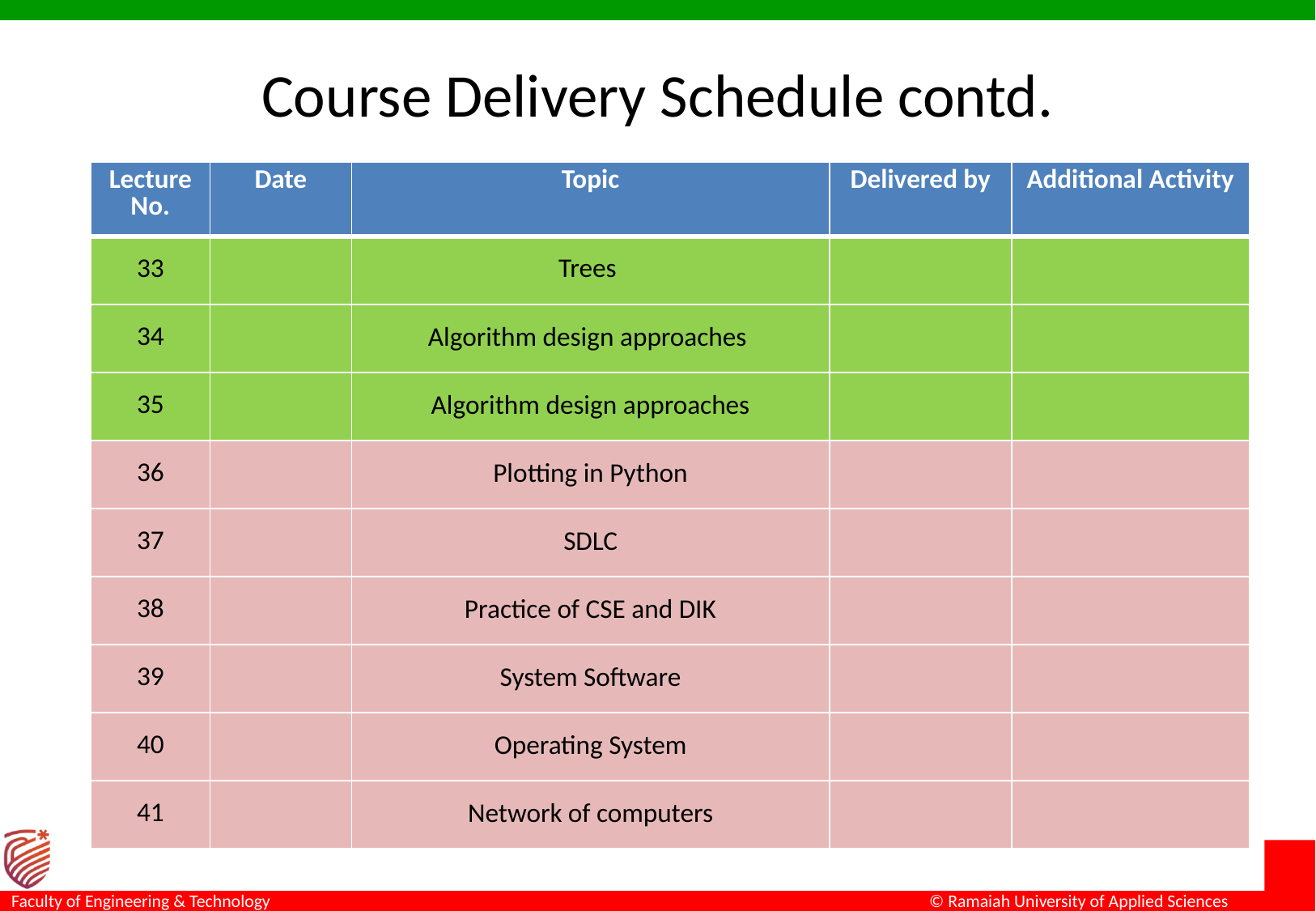

# Course Delivery Schedule contd.
| Lecture No. | Date | Topic | Delivered by | Additional Activity |
| --- | --- | --- | --- | --- |
| 33 |  | Trees |  |  |
| 34 |  | Algorithm design approaches |  |  |
| 35 |  | Algorithm design approaches |  |  |
| 36 |  | Plotting in Python |  |  |
| 37 |  | SDLC |  |  |
| 38 |  | Practice of CSE and DIK |  |  |
| 39 |  | System Software |  |  |
| 40 |  | Operating System |  |  |
| 41 |  | Network of computers |  |  |